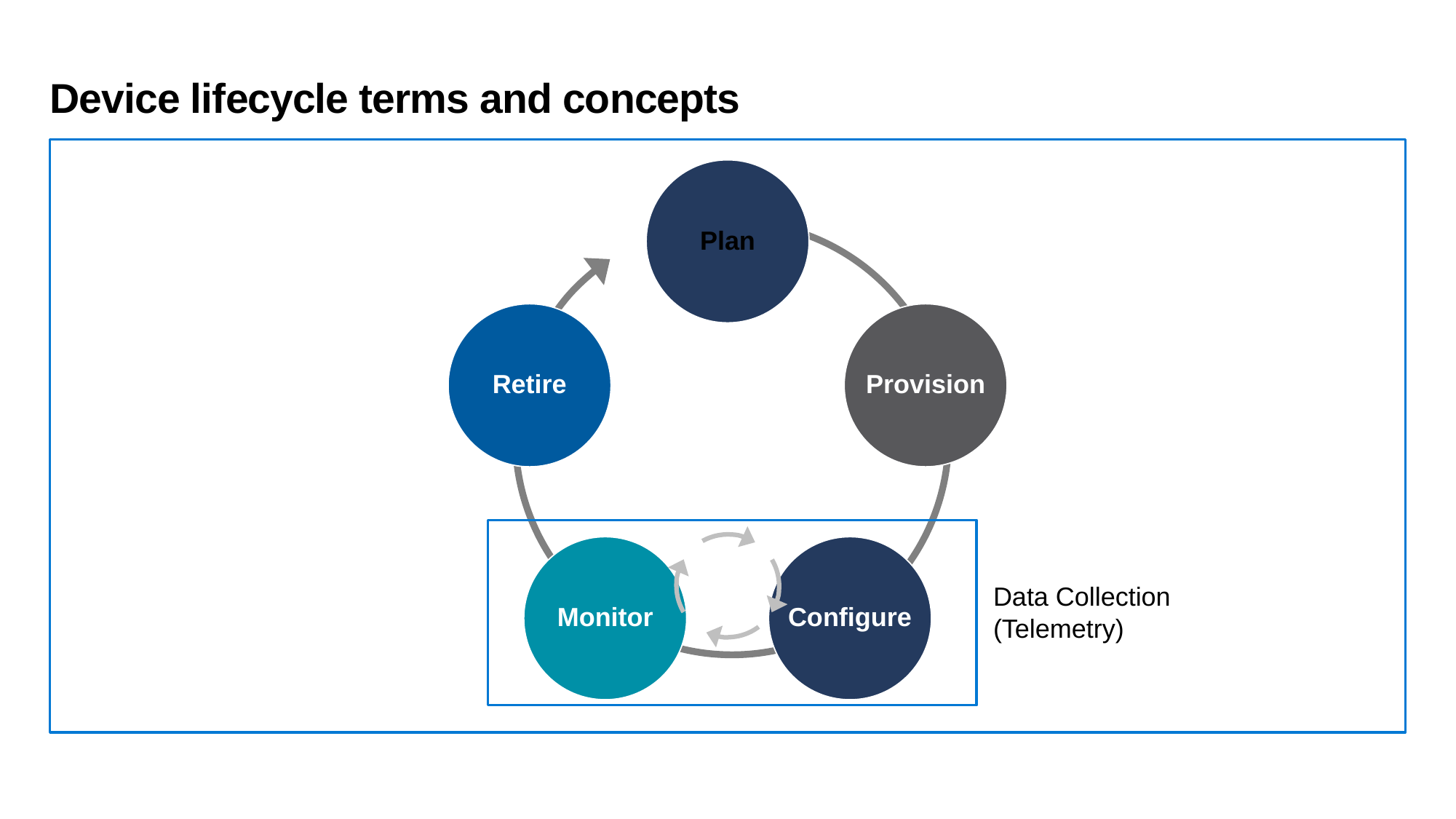

# Device lifecycle terms and concepts

Plan

Retire
Provision

Monitor
Configure
Data Collection
(Telemetry)